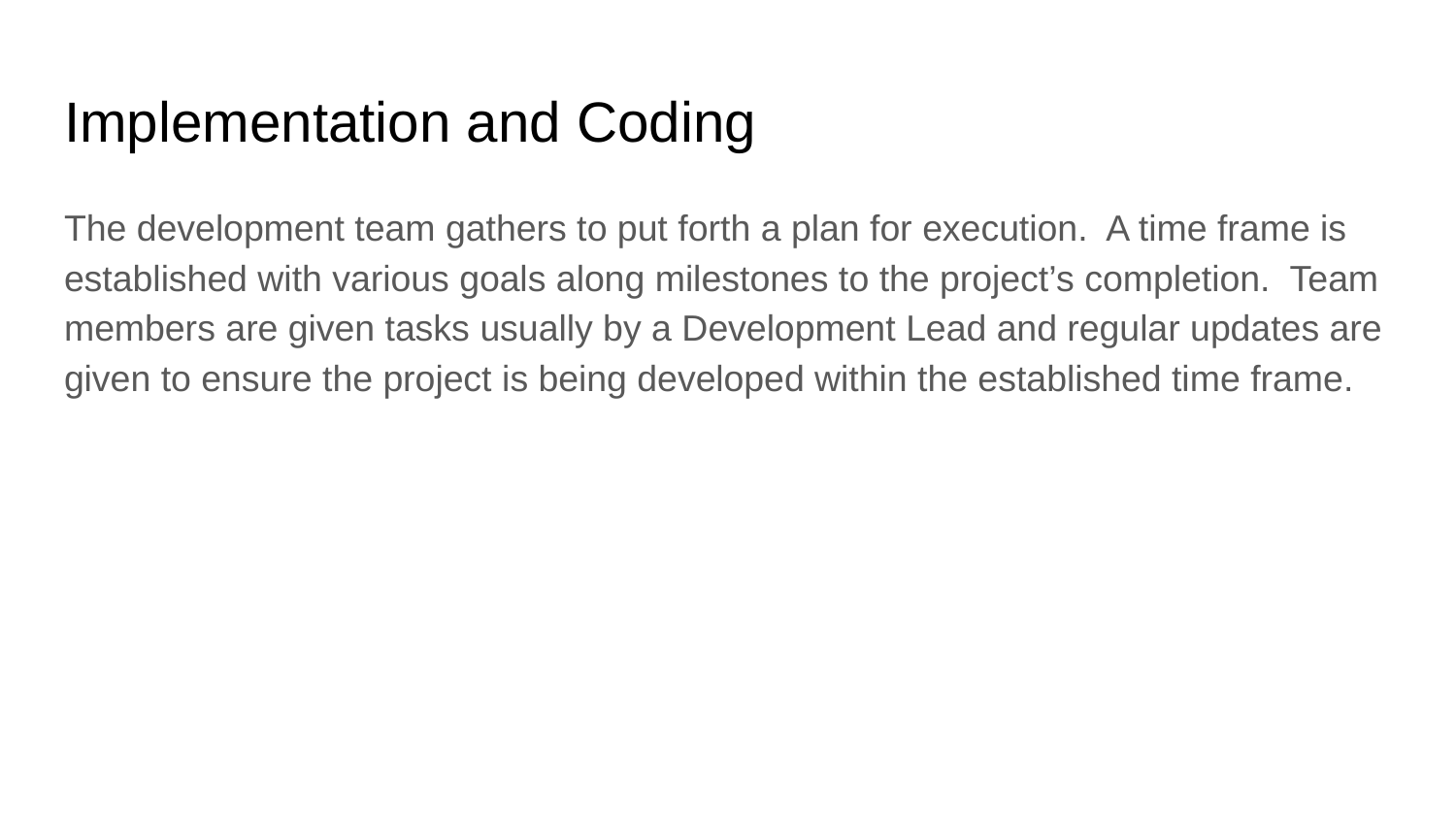

# Implementation and Coding
The development team gathers to put forth a plan for execution.  A time frame is established with various goals along milestones to the project’s completion.  Team members are given tasks usually by a Development Lead and regular updates are given to ensure the project is being developed within the established time frame.